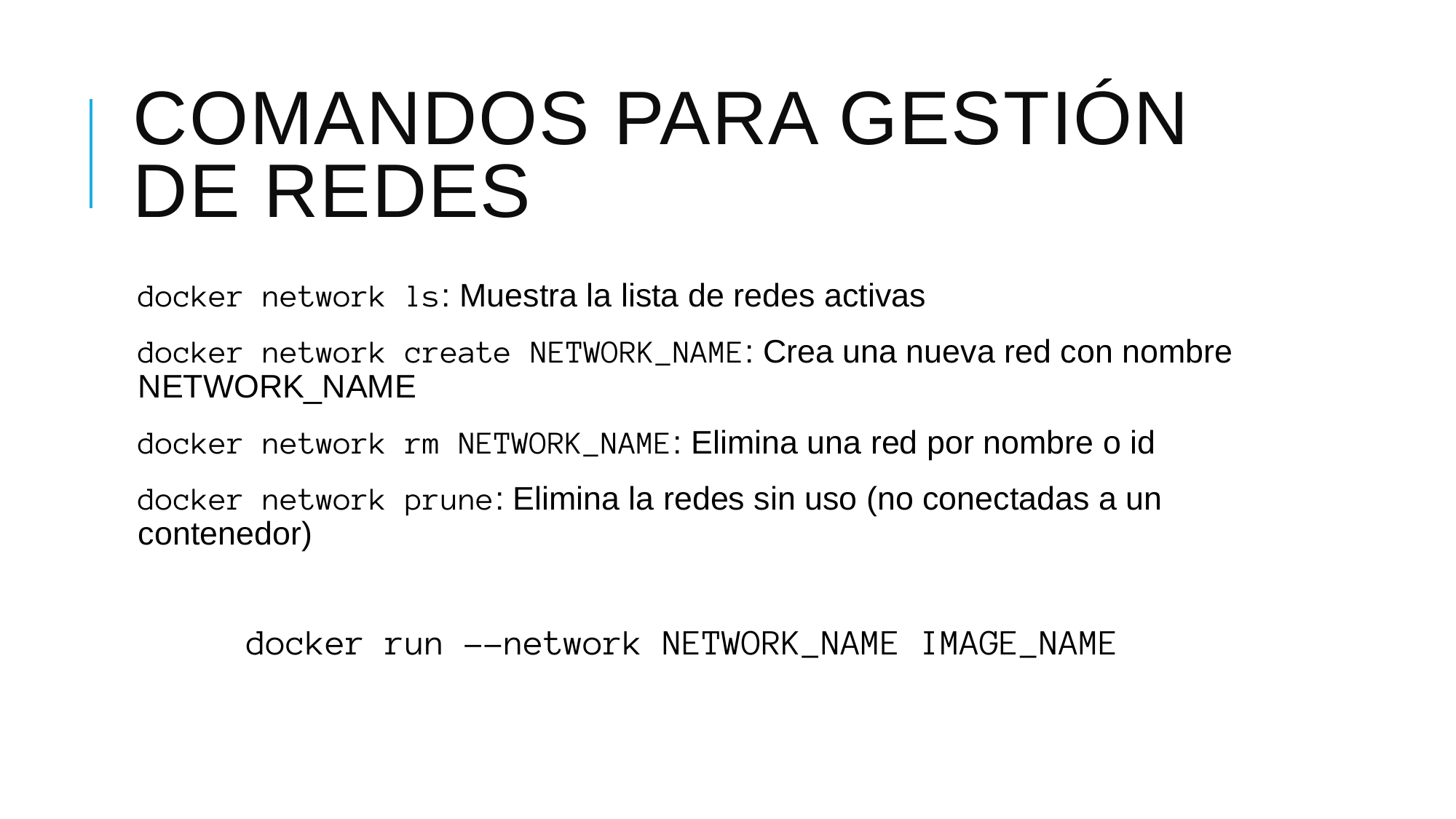

# Comandos para gestión de redes
docker network ls: Muestra la lista de redes activas
docker network create NETWORK_NAME: Crea una nueva red con nombre NETWORK_NAME
docker network rm NETWORK_NAME: Elimina una red por nombre o id
docker network prune: Elimina la redes sin uso (no conectadas a un contenedor)
docker run --network NETWORK_NAME IMAGE_NAME